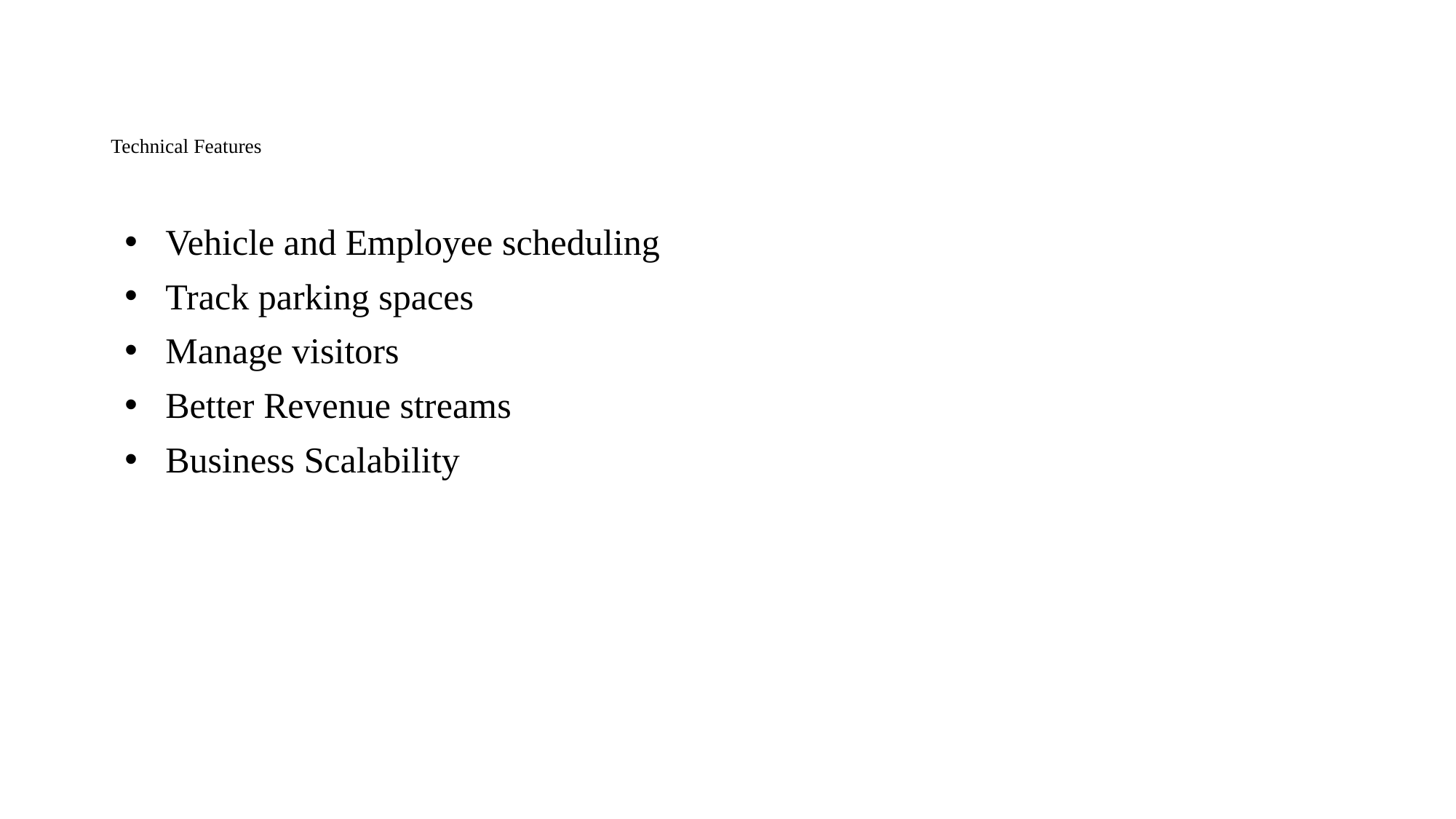

# Technical Features
Vehicle and Employee scheduling
Track parking spaces
Manage visitors
Better Revenue streams
Business Scalability